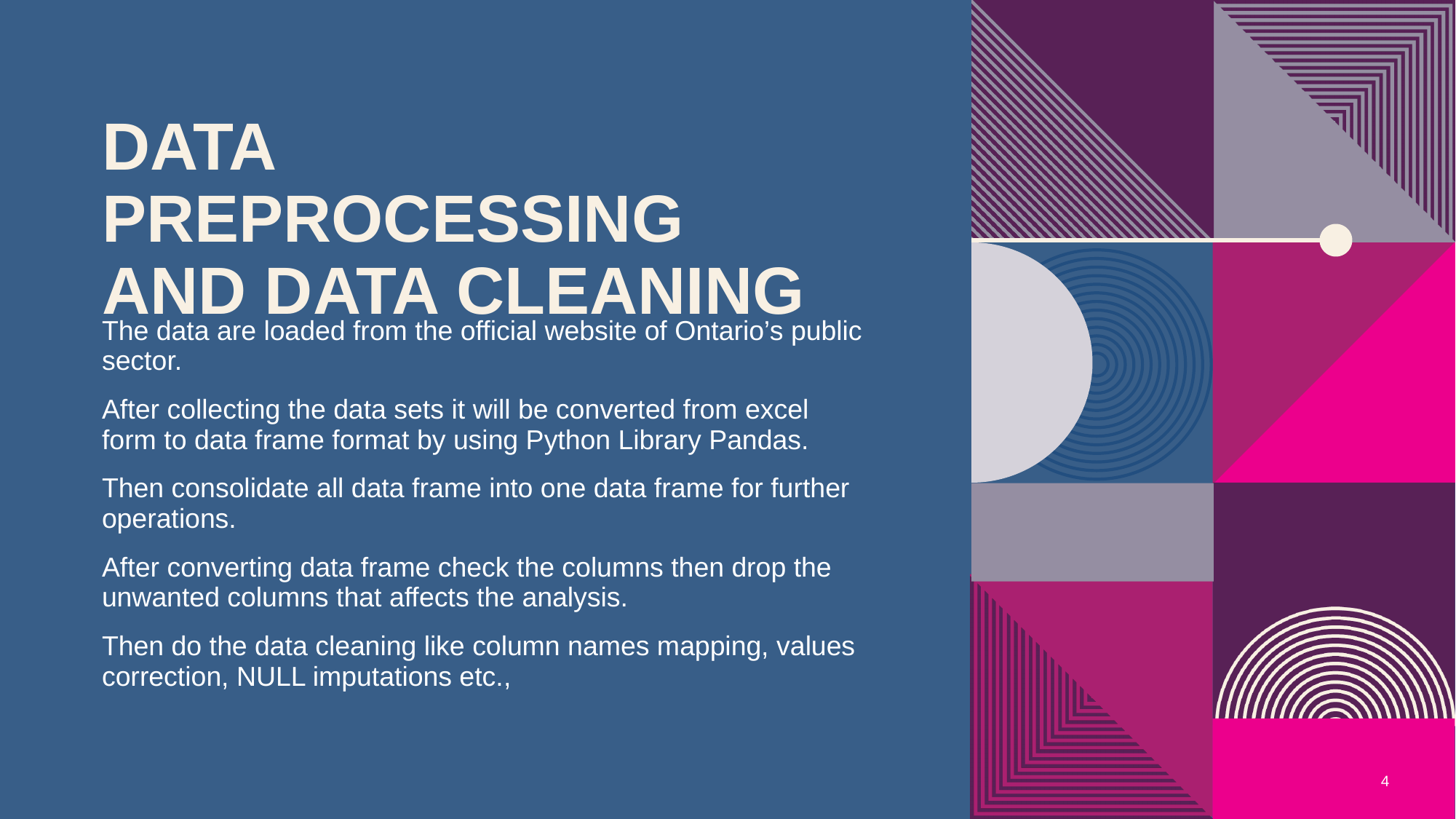

# Data preprocessing and data cleaning
The data are loaded from the official website of Ontario’s public sector.
After collecting the data sets it will be converted from excel form to data frame format by using Python Library Pandas.
Then consolidate all data frame into one data frame for further operations.
After converting data frame check the columns then drop the unwanted columns that affects the analysis.
Then do the data cleaning like column names mapping, values correction, NULL imputations etc.,
4